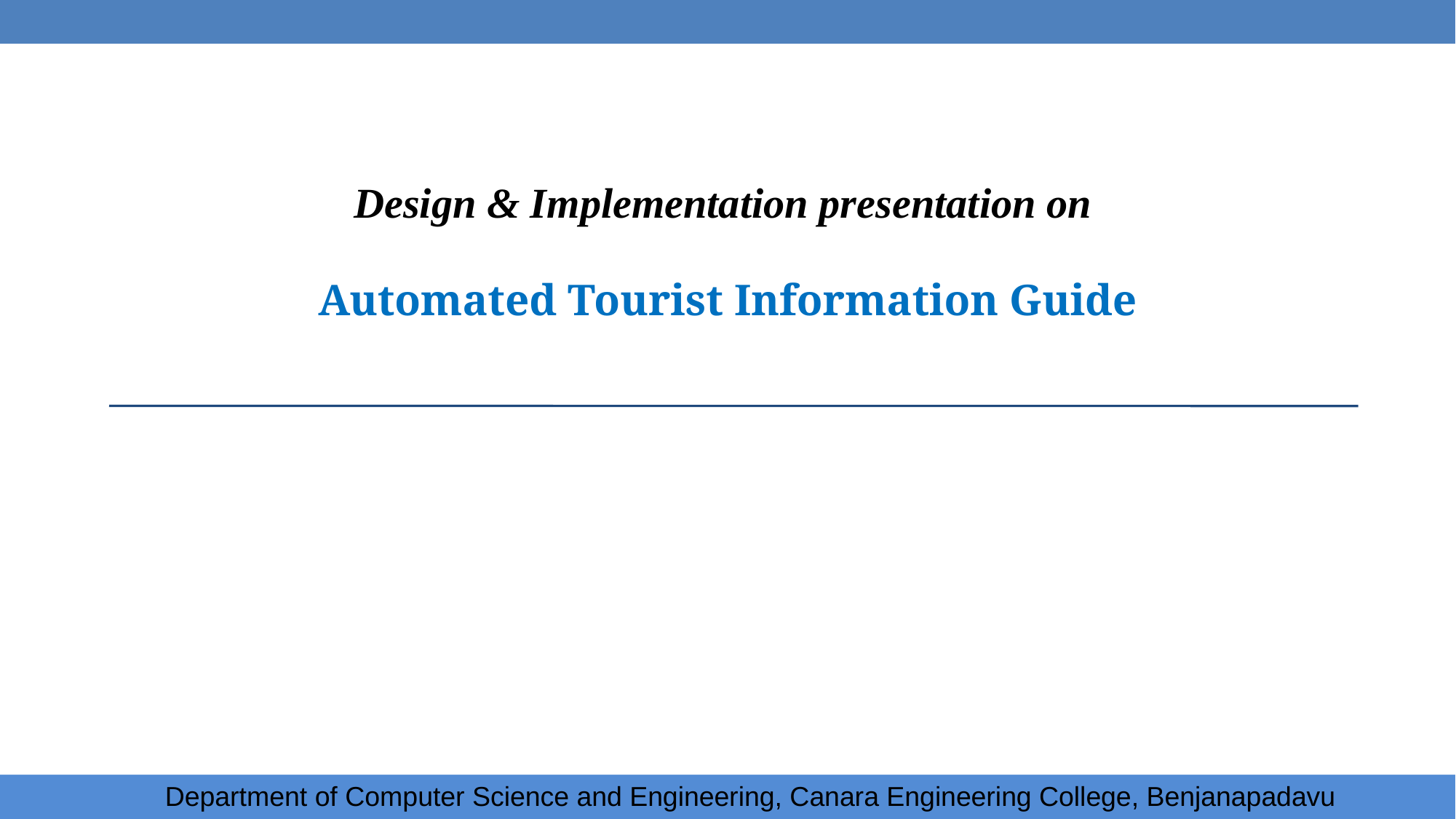

Design & Implementation presentation on
Automated Tourist Information Guide